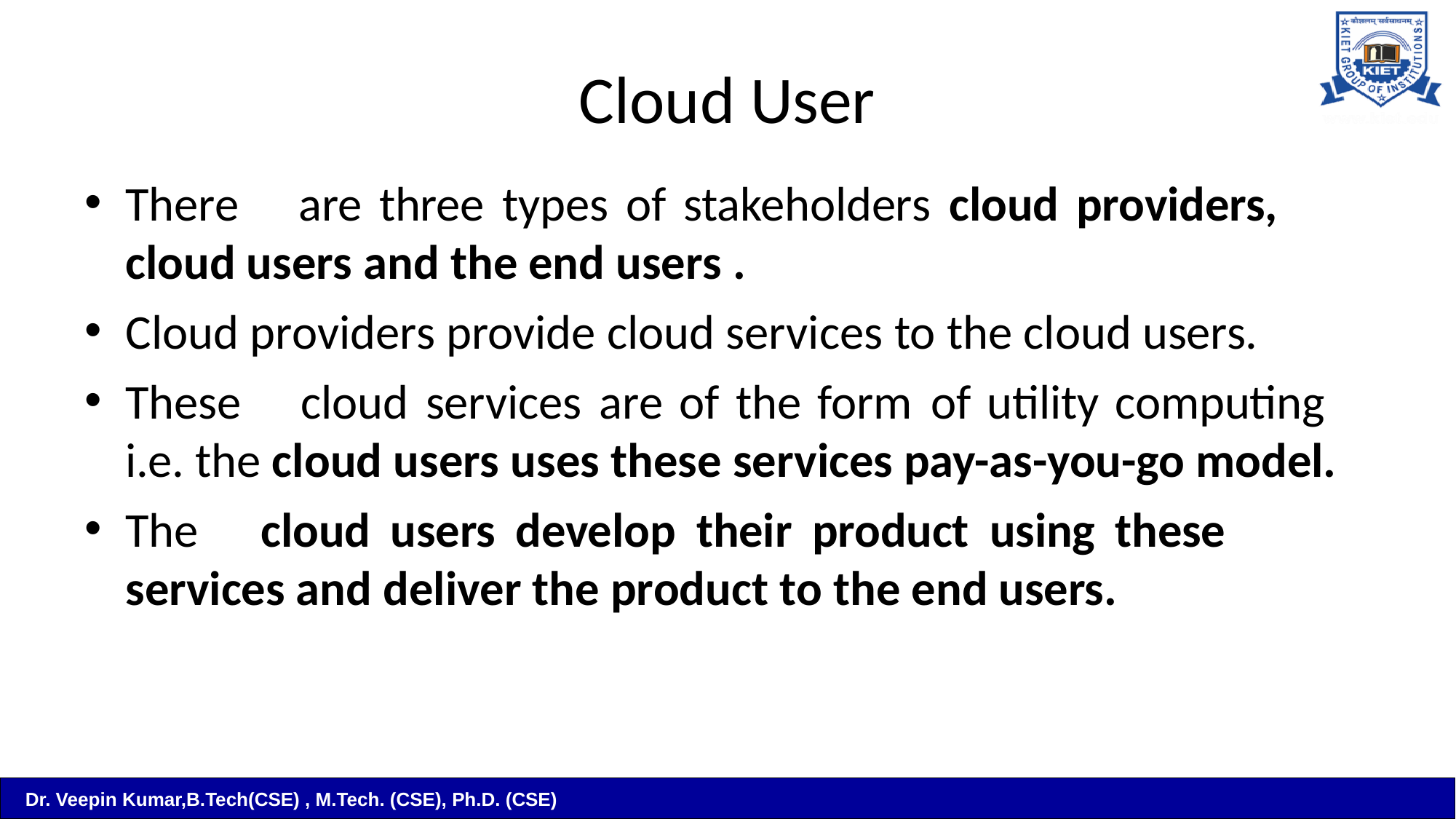

# Cloud User
There	are	three	types	of	stakeholders	cloud	providers,	cloud users and the end users .
Cloud providers provide cloud services to the cloud users.
These	cloud	services	are of the form	of utility computing	i.e. the cloud users uses these services pay-as-you-go model.
The	cloud	users	develop	their	product	using	these	services and deliver the product to the end users.
Dr. Veepin Kumar,B.Tech(CSE) , M.Tech. (CSE), Ph.D. (CSE)